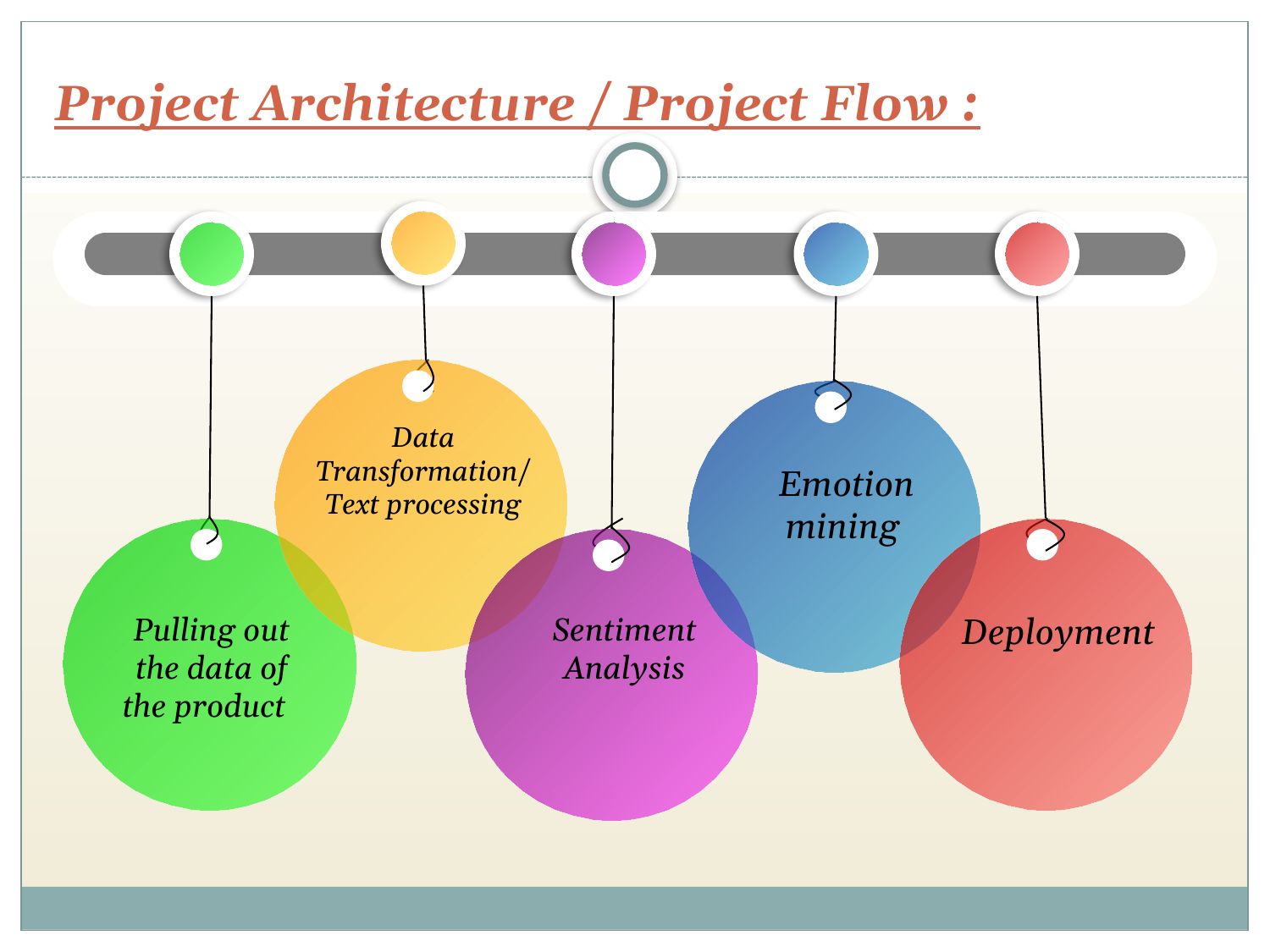

# Project Architecture / Project Flow :

Data Transformation/ Text processing

Pulling out the data of the product

Sentiment Analysis

Emotion mining

Deployment